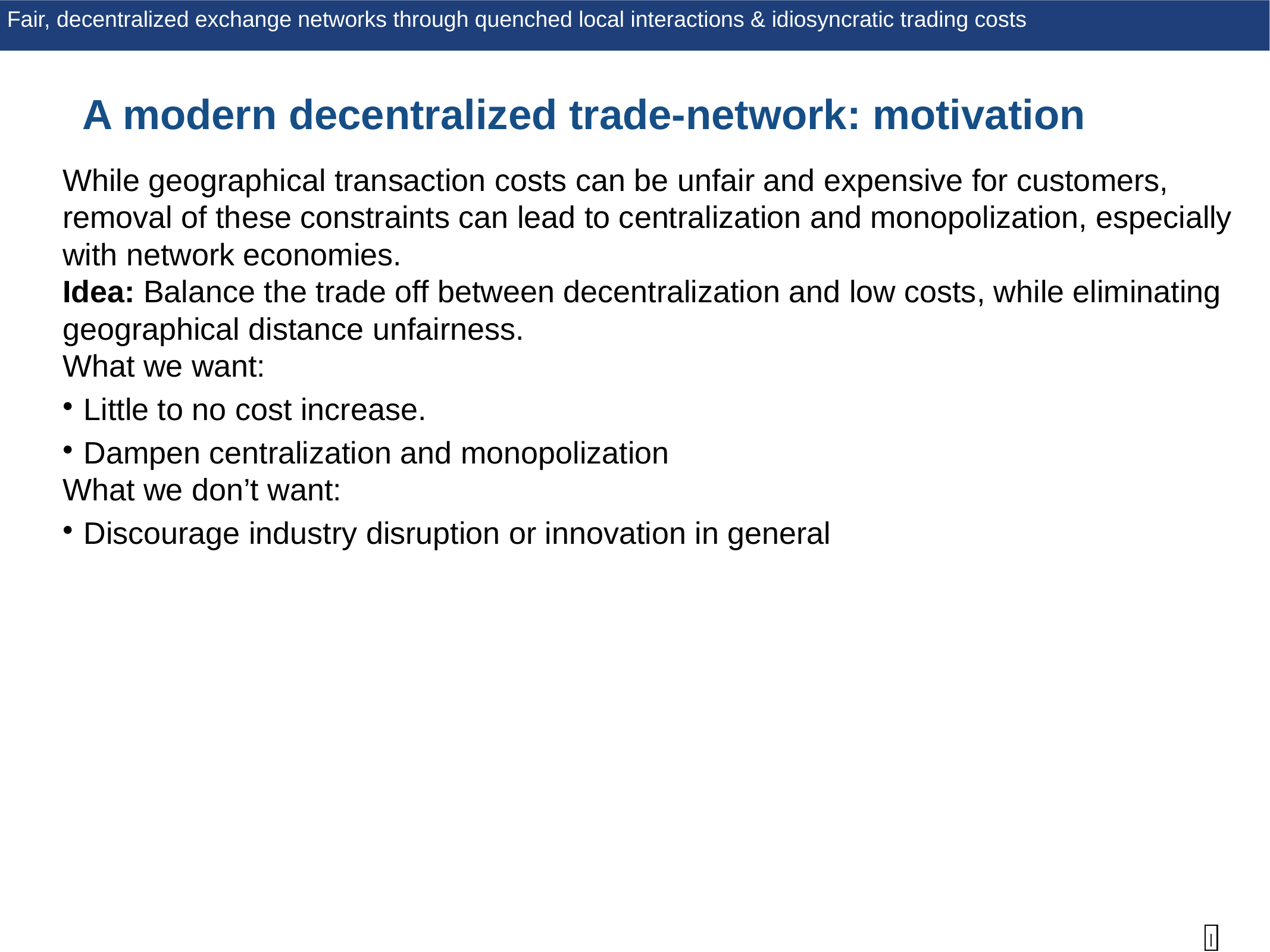

A modern decentralized trade-network: motivation
While geographical transaction costs can be unfair and expensive for customers, removal of these constraints can lead to centralization and monopolization, especially with network economies.
Idea: Balance the trade off between decentralization and low costs, while eliminating geographical distance unfairness.
What we want:
Little to no cost increase.
Dampen centralization and monopolization
What we don’t want:
Discourage industry disruption or innovation in general